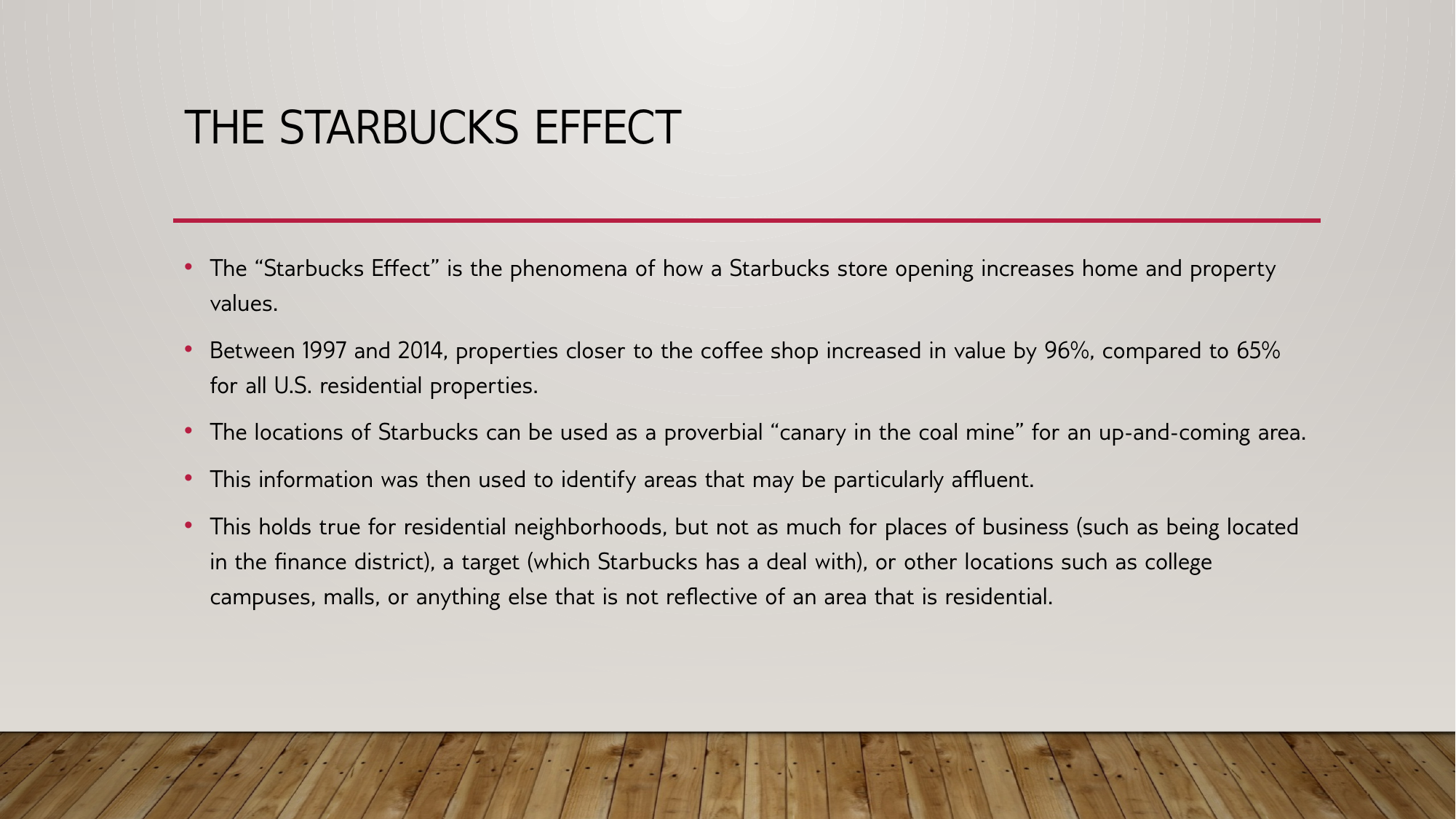

# The Starbucks effect
The “Starbucks Effect” is the phenomena of how a Starbucks store opening increases home and property values.
Between 1997 and 2014, properties closer to the coffee shop increased in value by 96%, compared to 65% for all U.S. residential properties.
The locations of Starbucks can be used as a proverbial “canary in the coal mine” for an up-and-coming area.
This information was then used to identify areas that may be particularly affluent.
This holds true for residential neighborhoods, but not as much for places of business (such as being located in the finance district), a target (which Starbucks has a deal with), or other locations such as college campuses, malls, or anything else that is not reflective of an area that is residential.